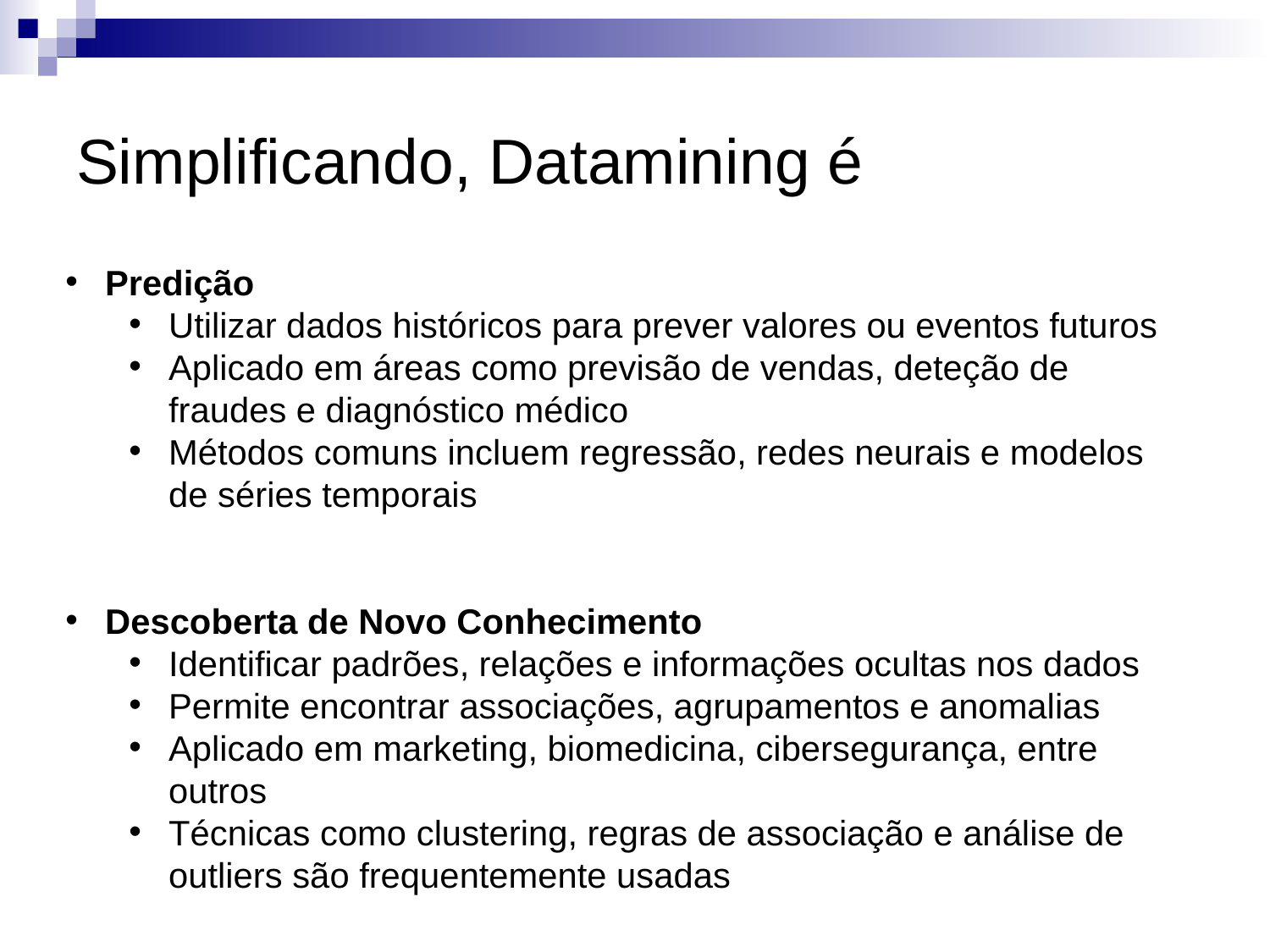

# Simplificando, Datamining é
Predição
Utilizar dados históricos para prever valores ou eventos futuros
Aplicado em áreas como previsão de vendas, deteção de fraudes e diagnóstico médico
Métodos comuns incluem regressão, redes neurais e modelos de séries temporais

Descoberta de Novo Conhecimento
Identificar padrões, relações e informações ocultas nos dados
Permite encontrar associações, agrupamentos e anomalias
Aplicado em marketing, biomedicina, cibersegurança, entre outros
Técnicas como clustering, regras de associação e análise de outliers são frequentemente usadas